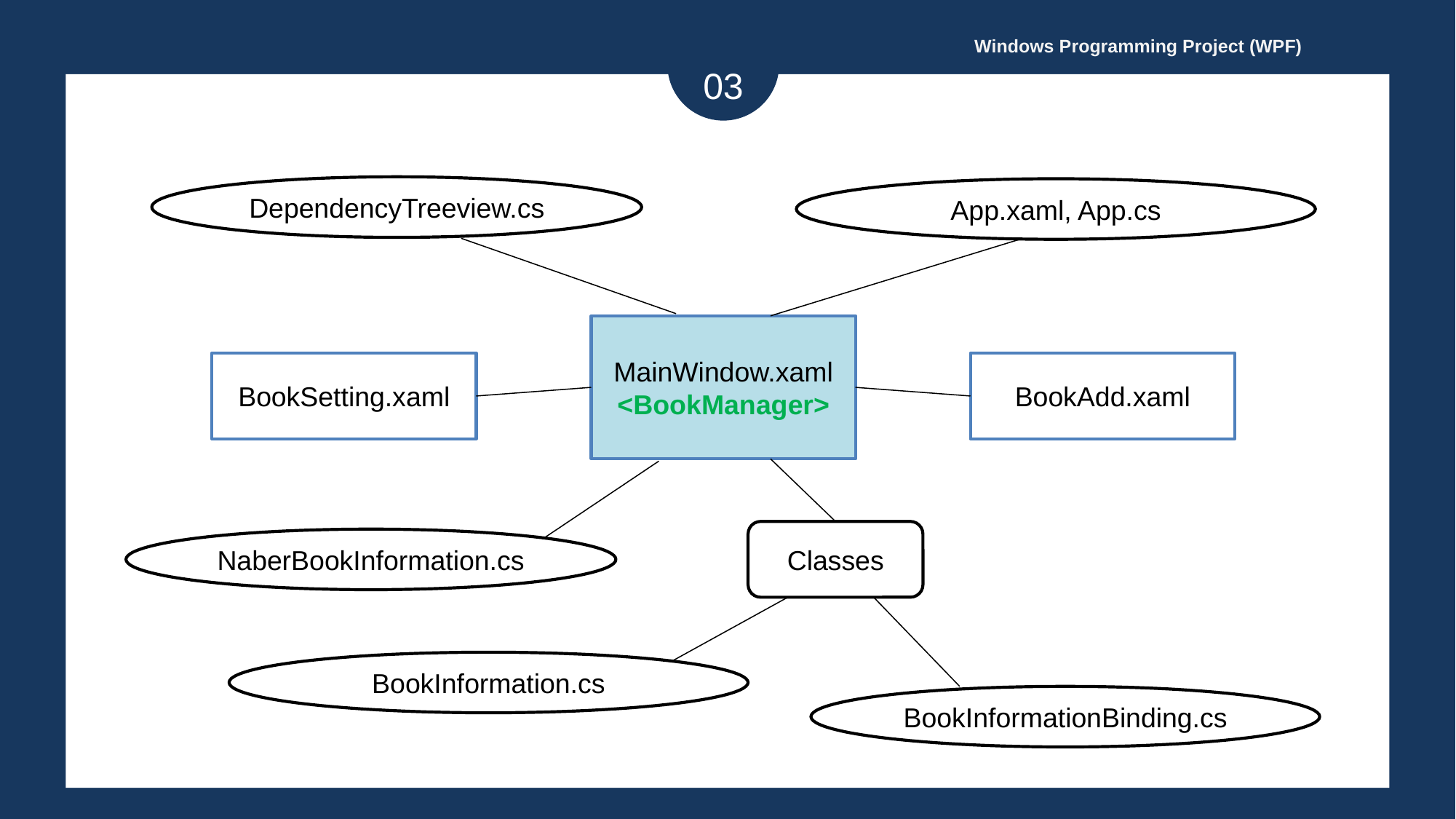

Windows Programming Project (WPF)
03

DependencyTreeview.cs
App.xaml, App.cs
MainWindow.xaml
<BookManager>
BookSetting.xaml
BookAdd.xaml
Classes
NaberBookInformation.cs
BookInformation.cs
BookInformationBinding.cs